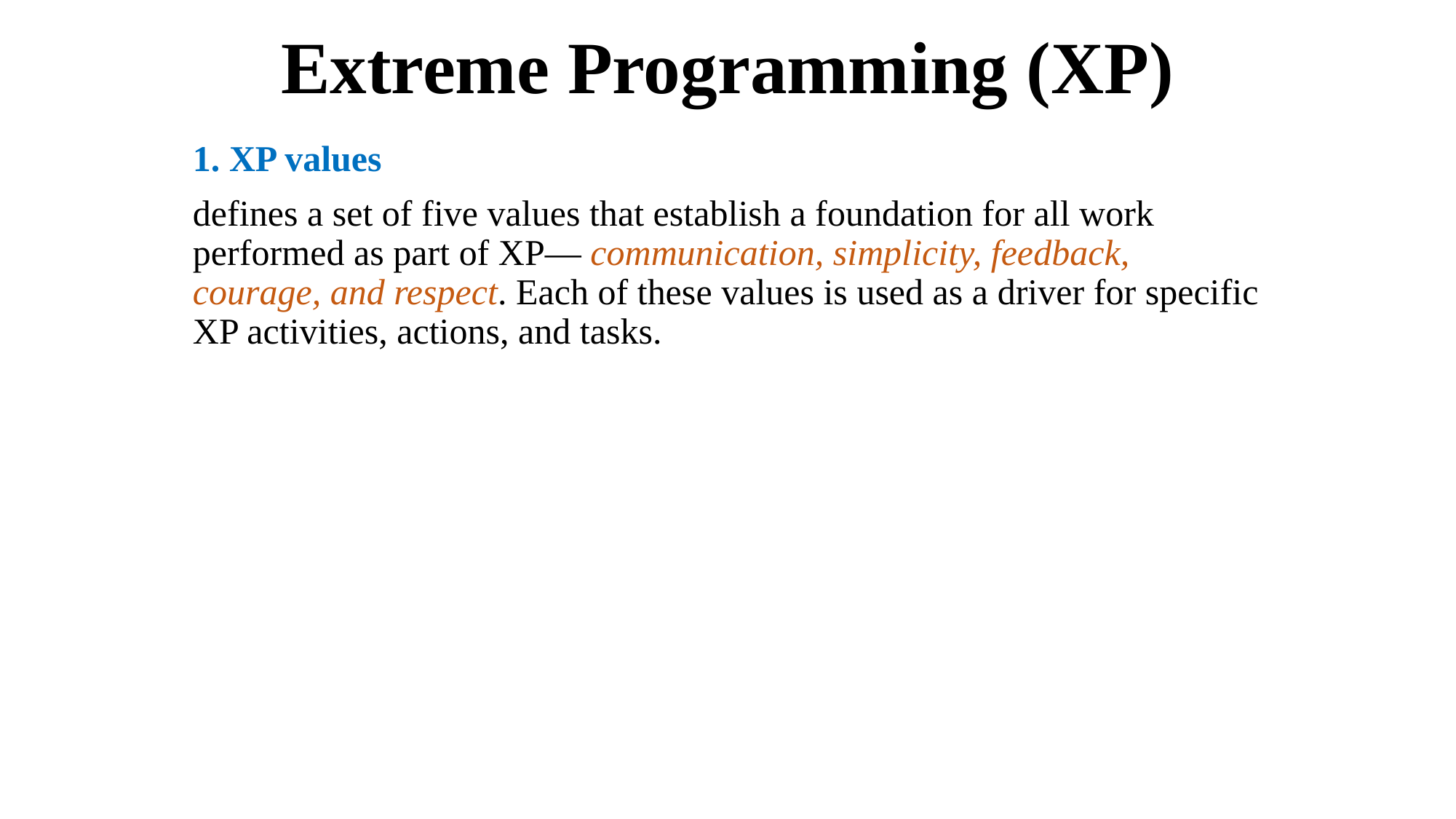

# Extreme Programming (XP)
1. XP values
defines a set of five values that establish a foundation for all work performed as part of XP— communication, simplicity, feedback, courage, and respect. Each of these values is used as a driver for specific XP activities, actions, and tasks.